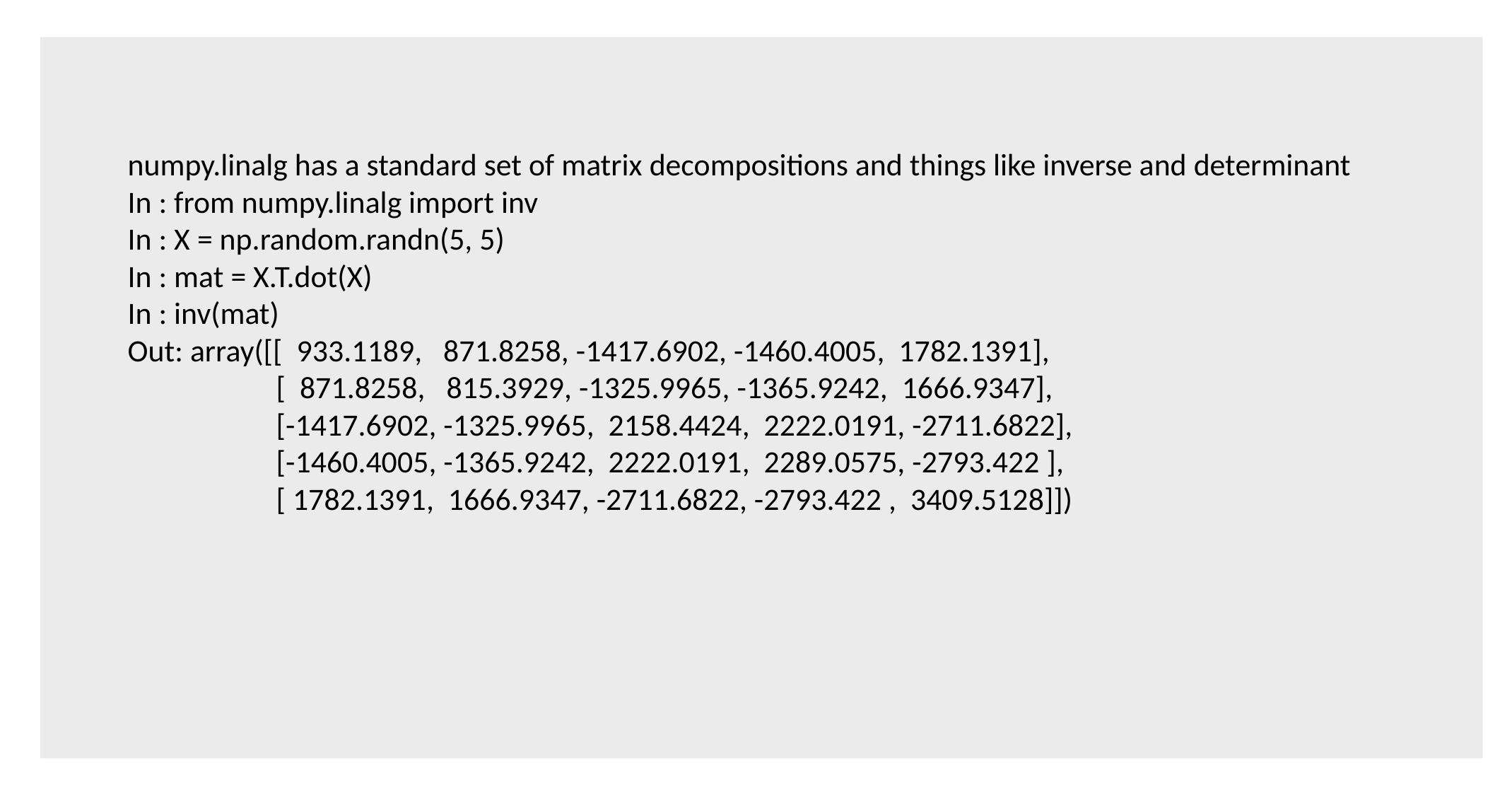

numpy.linalg has a standard set of matrix decompositions and things like inverse and determinant
In : from numpy.linalg import inv
In : X = np.random.randn(5, 5)
In : mat = X.T.dot(X)
In : inv(mat)
Out: array([[  933.1189,   871.8258, -1417.6902, -1460.4005,  1782.1391],
                     [  871.8258,   815.3929, -1325.9965, -1365.9242,  1666.9347],
                     [-1417.6902, -1325.9965,  2158.4424,  2222.0191, -2711.6822],
                     [-1460.4005, -1365.9242,  2222.0191,  2289.0575, -2793.422 ],
                     [ 1782.1391,  1666.9347, -2711.6822, -2793.422 ,  3409.5128]])